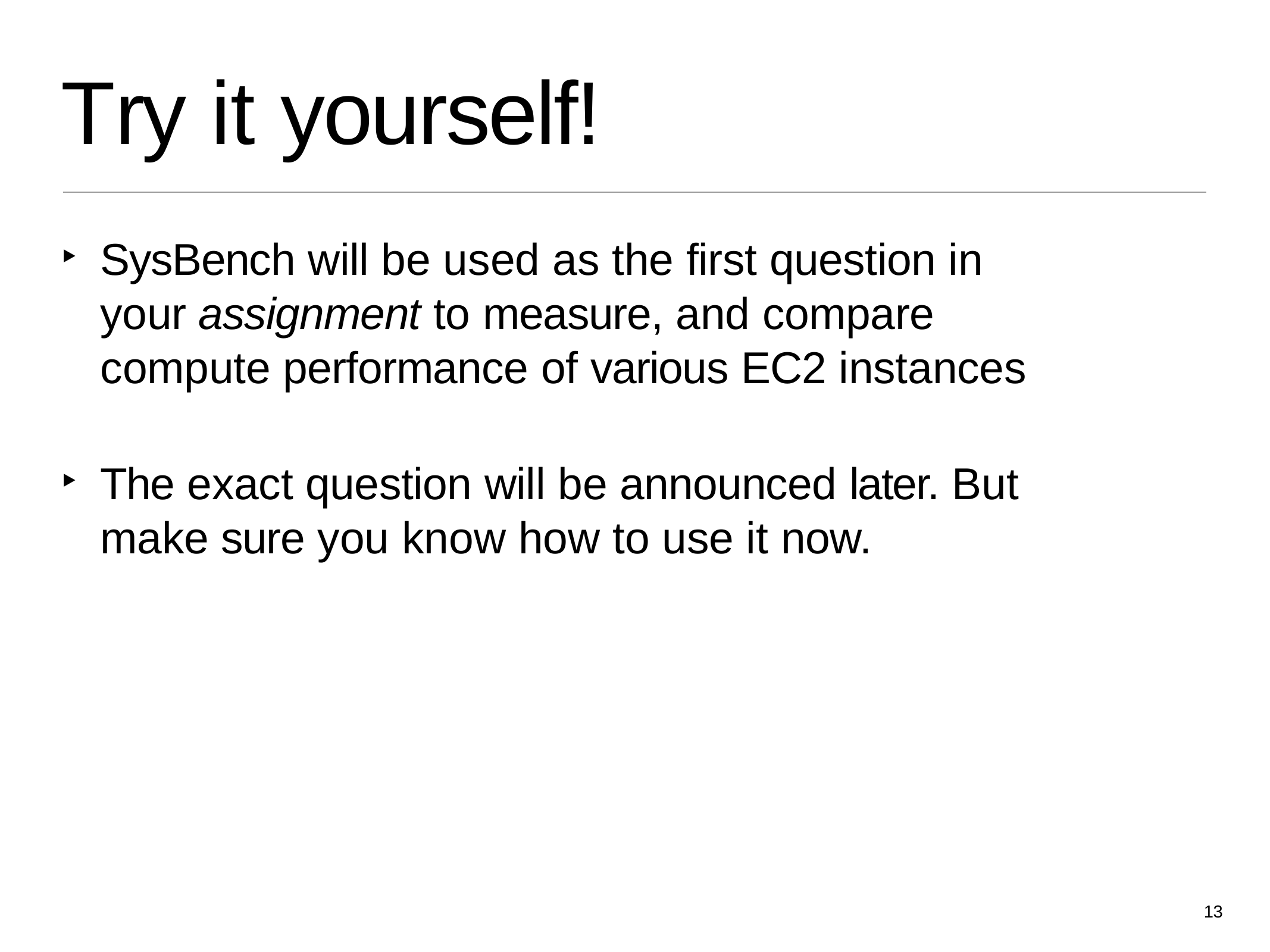

# Try it yourself!
SysBench will be used as the first question in your assignment to measure, and compare compute performance of various EC2 instances

The exact question will be announced later. But make sure you know how to use it now.
13